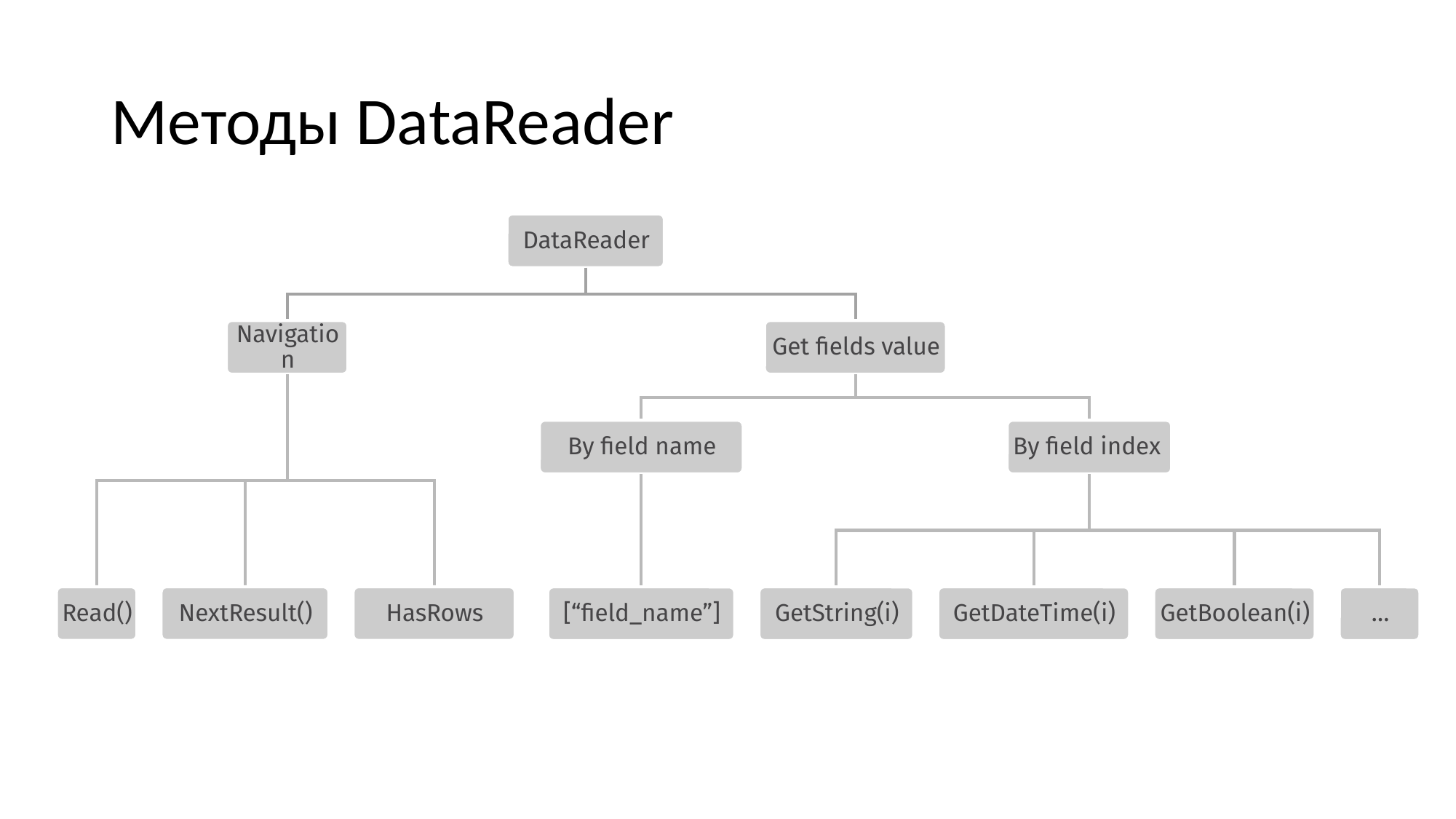

# Методы DataReader
DataReader
Navigation
Read()
NextResult()
HasRows
Get fields value
By field name
[“field_name”]
By field index
GetString(i)
GetDateTime(i)
GetBoolean(i)
…